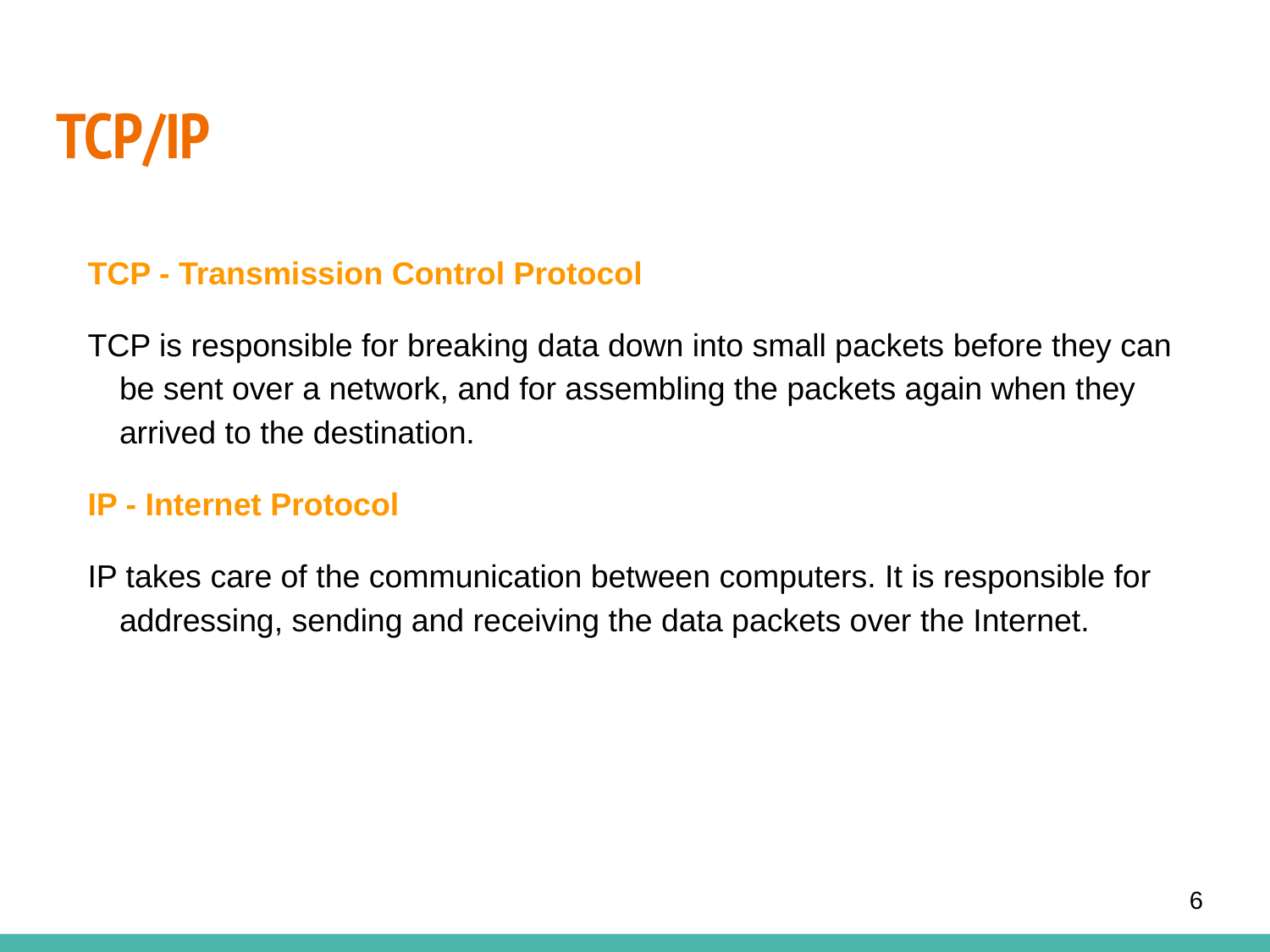

# TCP/IP
TCP - Transmission Control Protocol
TCP is responsible for breaking data down into small packets before they can be sent over a network, and for assembling the packets again when they arrived to the destination.
IP - Internet Protocol
IP takes care of the communication between computers. It is responsible for addressing, sending and receiving the data packets over the Internet.

6